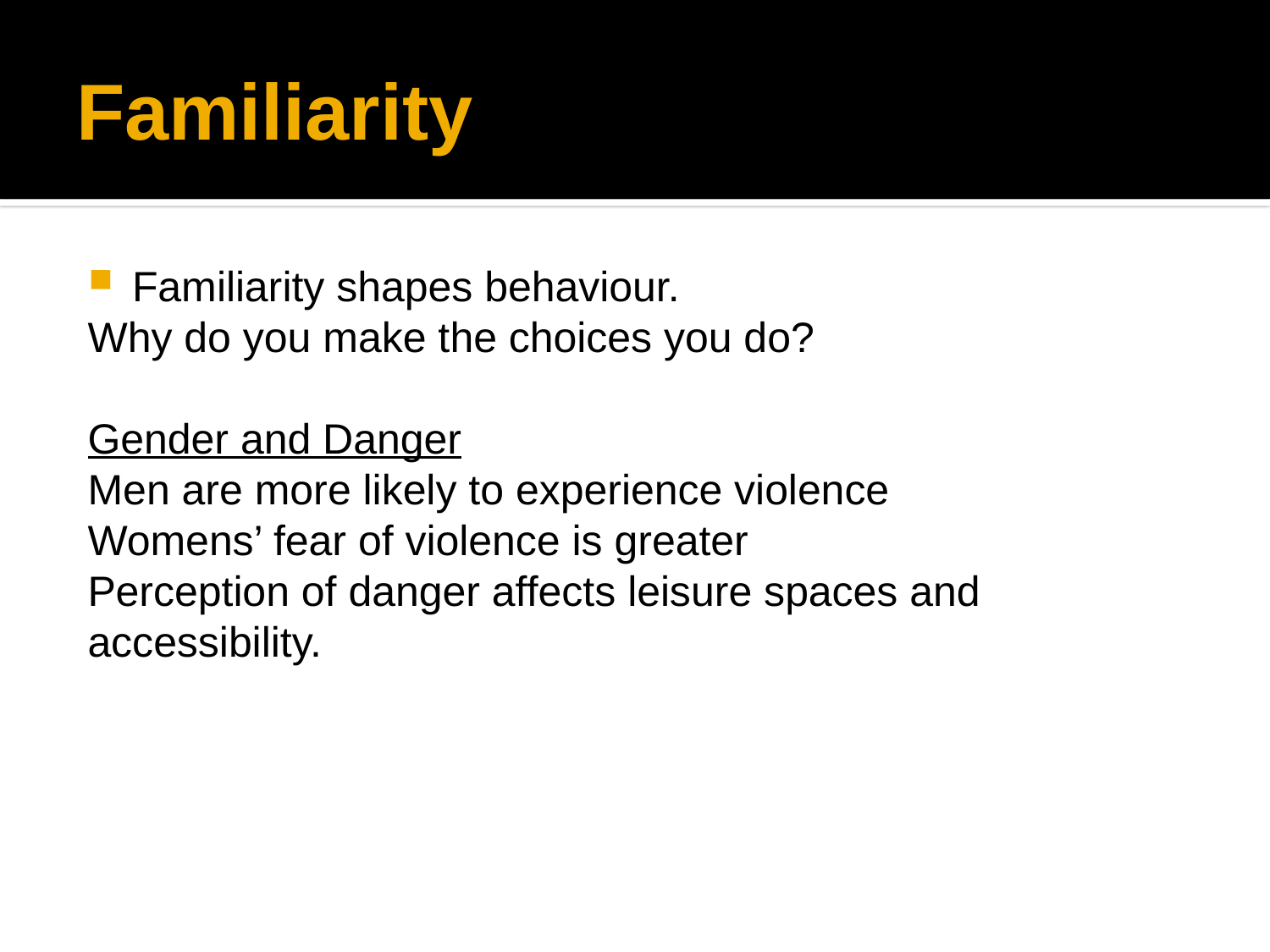

# Familiarity
Familiarity shapes behaviour.
Why do you make the choices you do?

Gender and Danger
Men are more likely to experience violence
Womens’ fear of violence is greater
Perception of danger affects leisure spaces and accessibility.